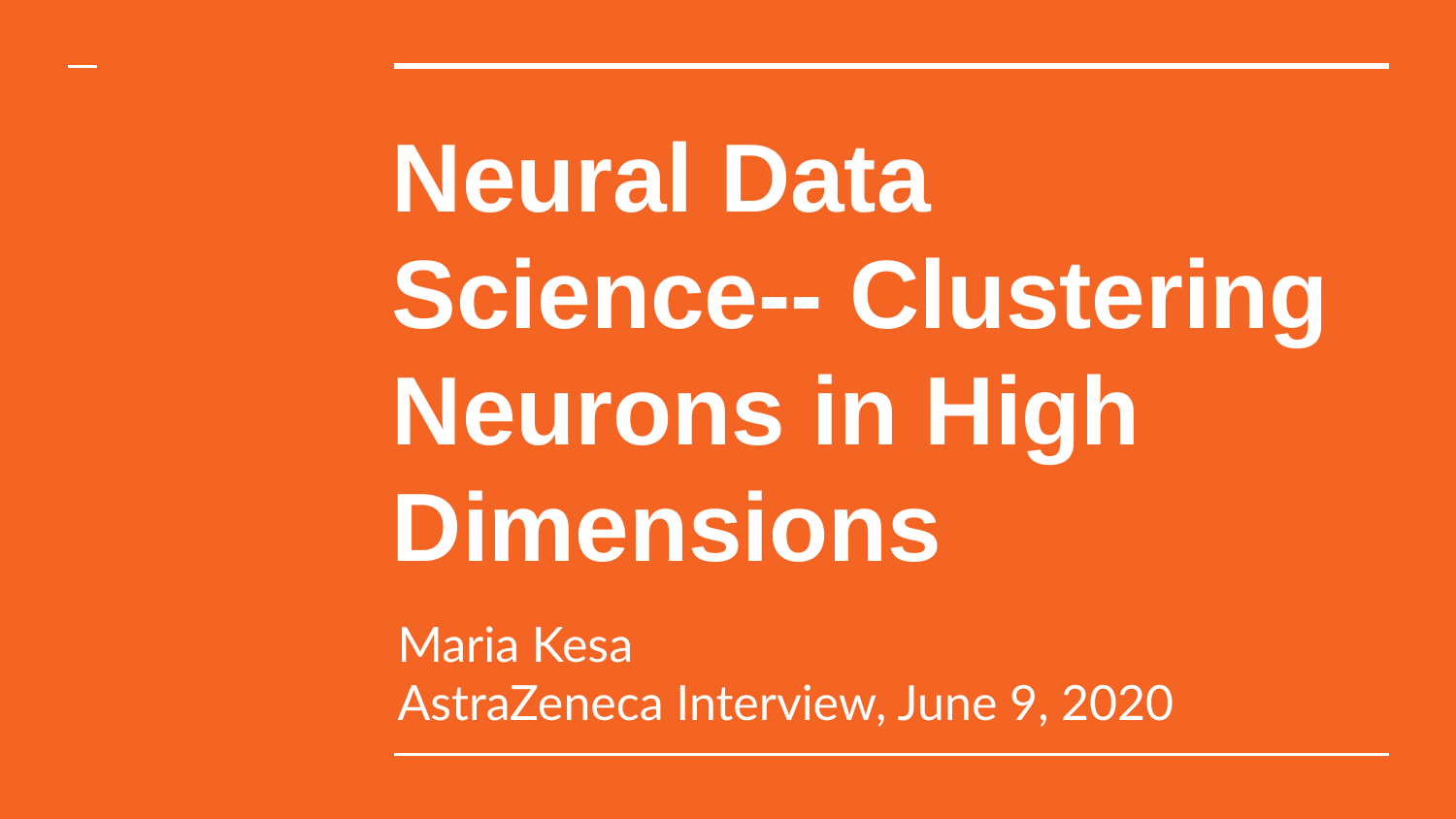

# Neural Data Science-- Clustering
Neurons in High Dimensions
Maria Kesa
AstraZeneca Interview, June 9, 2020